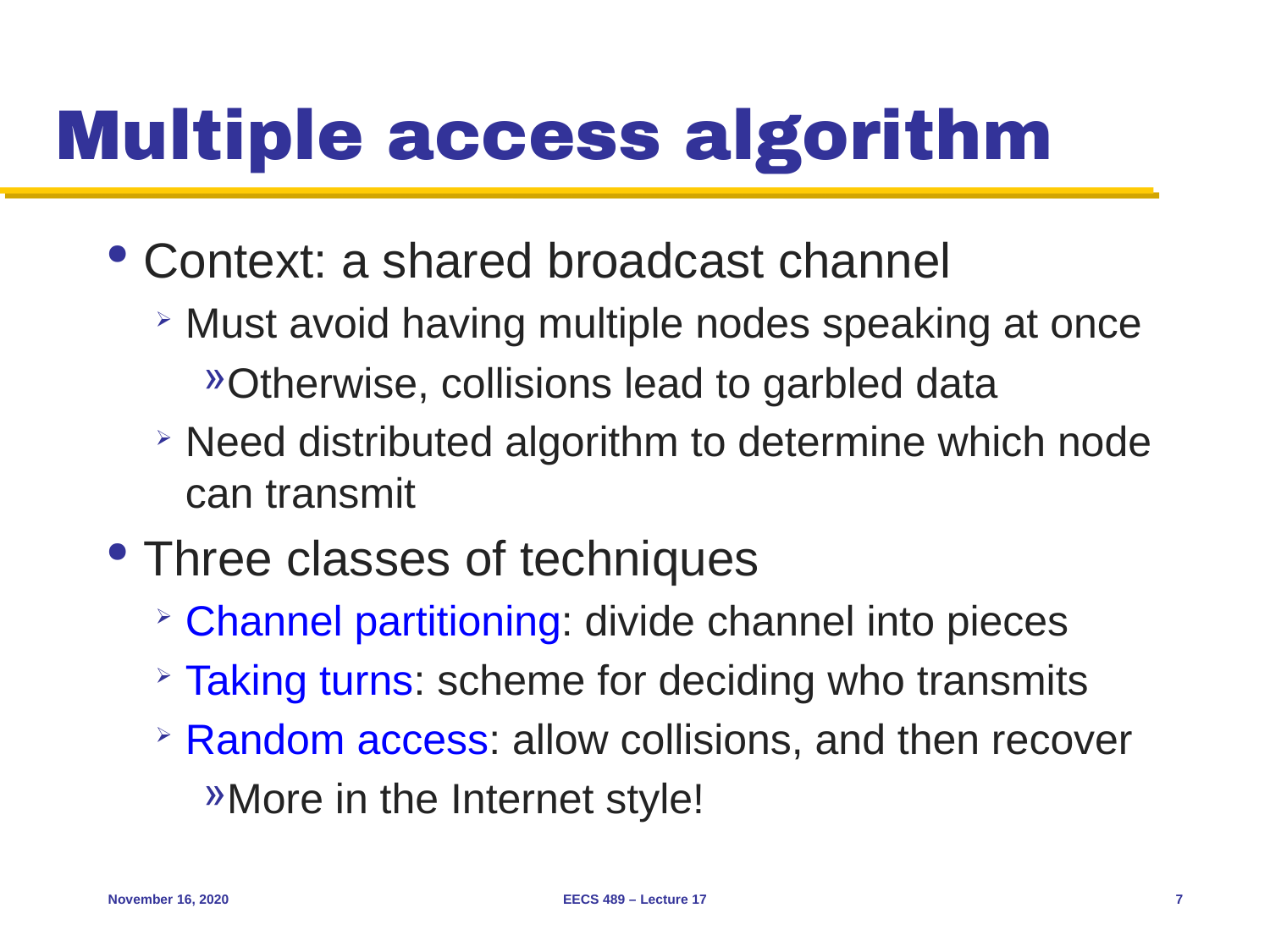

# Multiple access algorithm
Context: a shared broadcast channel
Must avoid having multiple nodes speaking at once
Otherwise, collisions lead to garbled data
Need distributed algorithm to determine which node can transmit
Three classes of techniques
Channel partitioning: divide channel into pieces
Taking turns: scheme for deciding who transmits
Random access: allow collisions, and then recover
More in the Internet style!
November 16, 2020
EECS 489 – Lecture 17
7